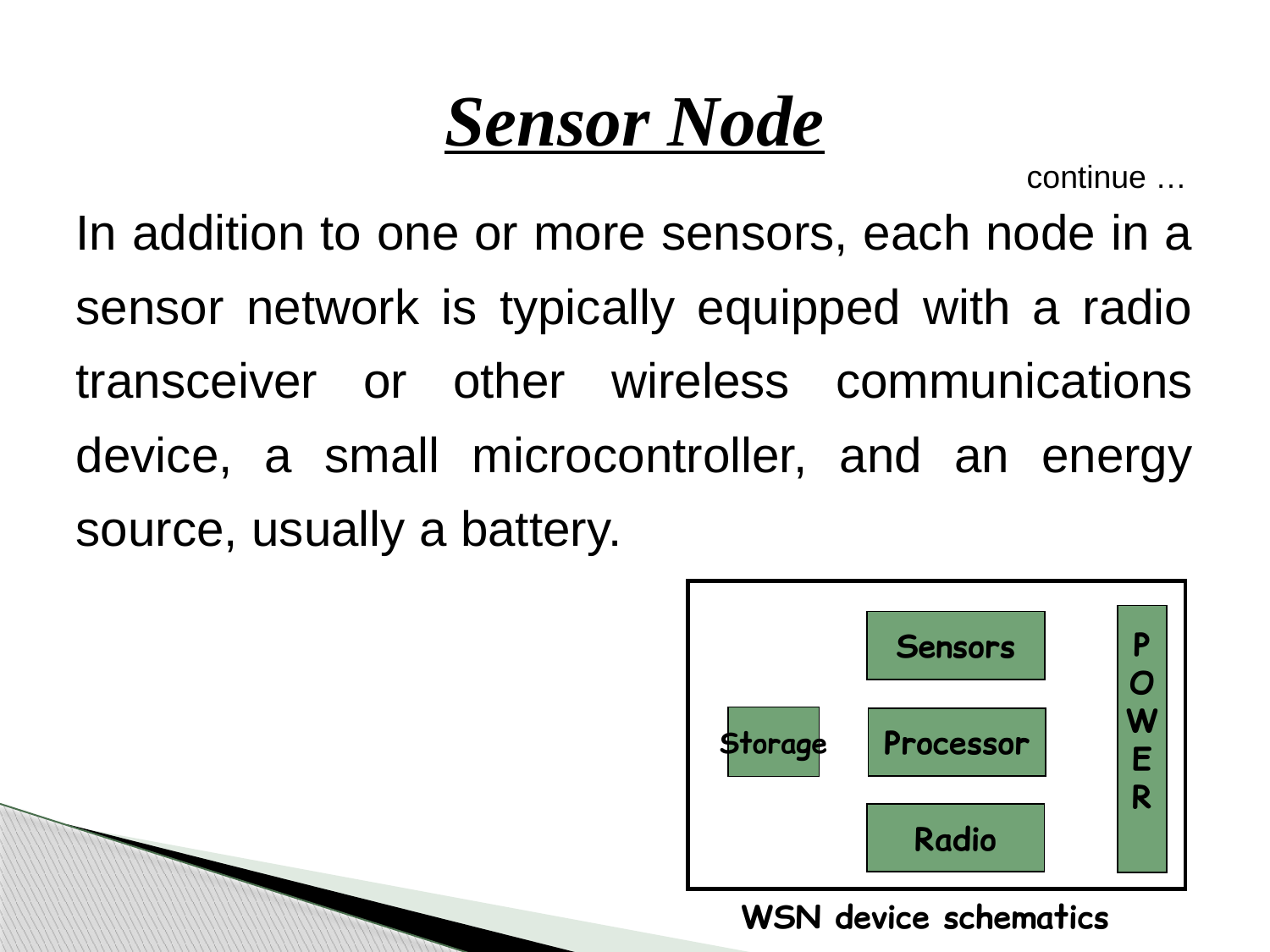

# Sensor Node
continue …
In addition to one or more sensors, each node in a sensor network is typically equipped with a radio transceiver or other wireless communications device, a small microcontroller, and an energy source, usually a battery.

P
O
W
E
R

Sensors
Storage
Processor
Radio
WSN device schematics